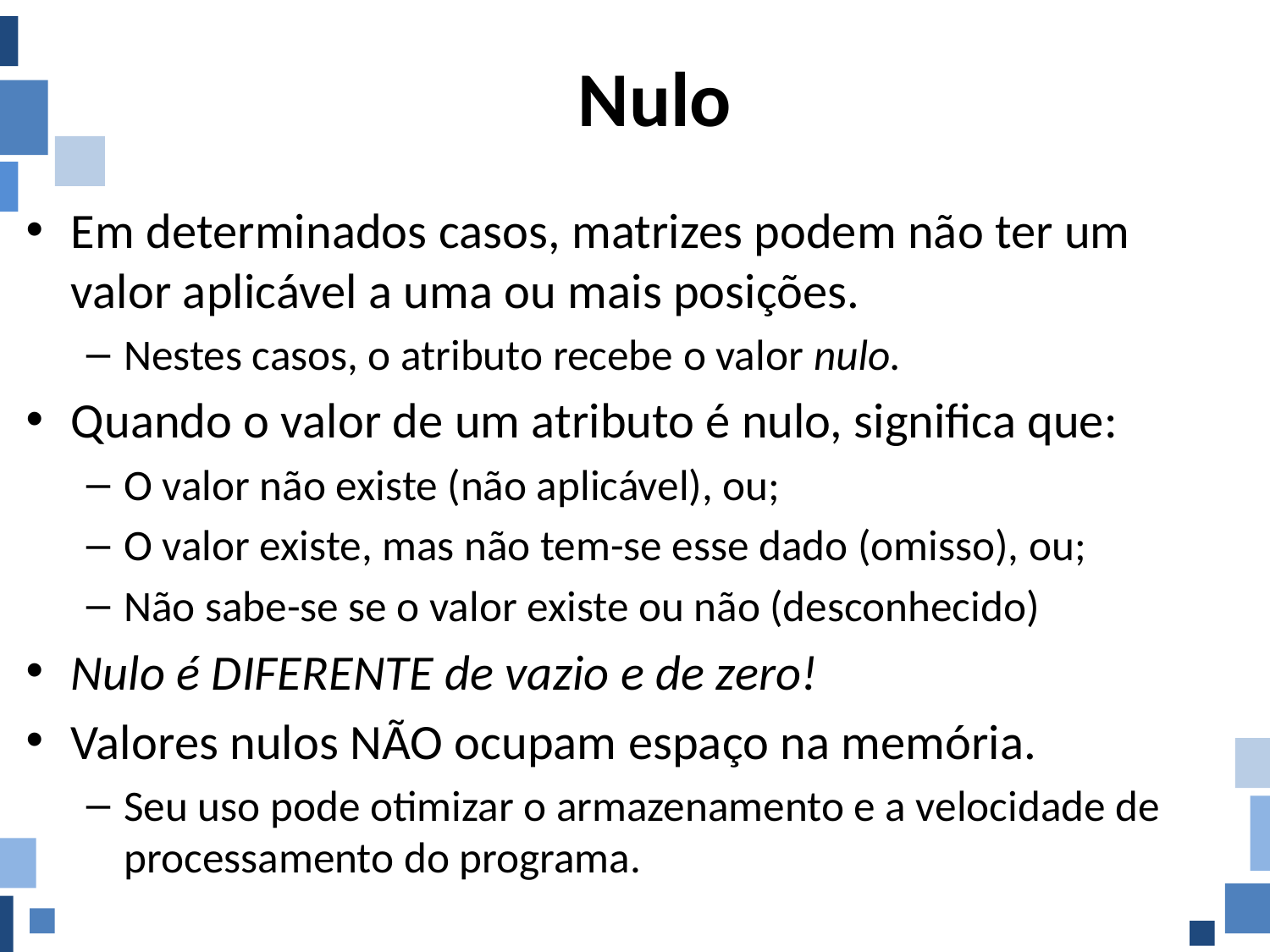

# Nulo
Em determinados casos, matrizes podem não ter um valor aplicável a uma ou mais posições.
Nestes casos, o atributo recebe o valor nulo.
Quando o valor de um atributo é nulo, significa que:
O valor não existe (não aplicável), ou;
O valor existe, mas não tem-se esse dado (omisso), ou;
Não sabe-se se o valor existe ou não (desconhecido)
Nulo é DIFERENTE de vazio e de zero!
Valores nulos NÃO ocupam espaço na memória.
Seu uso pode otimizar o armazenamento e a velocidade de processamento do programa.